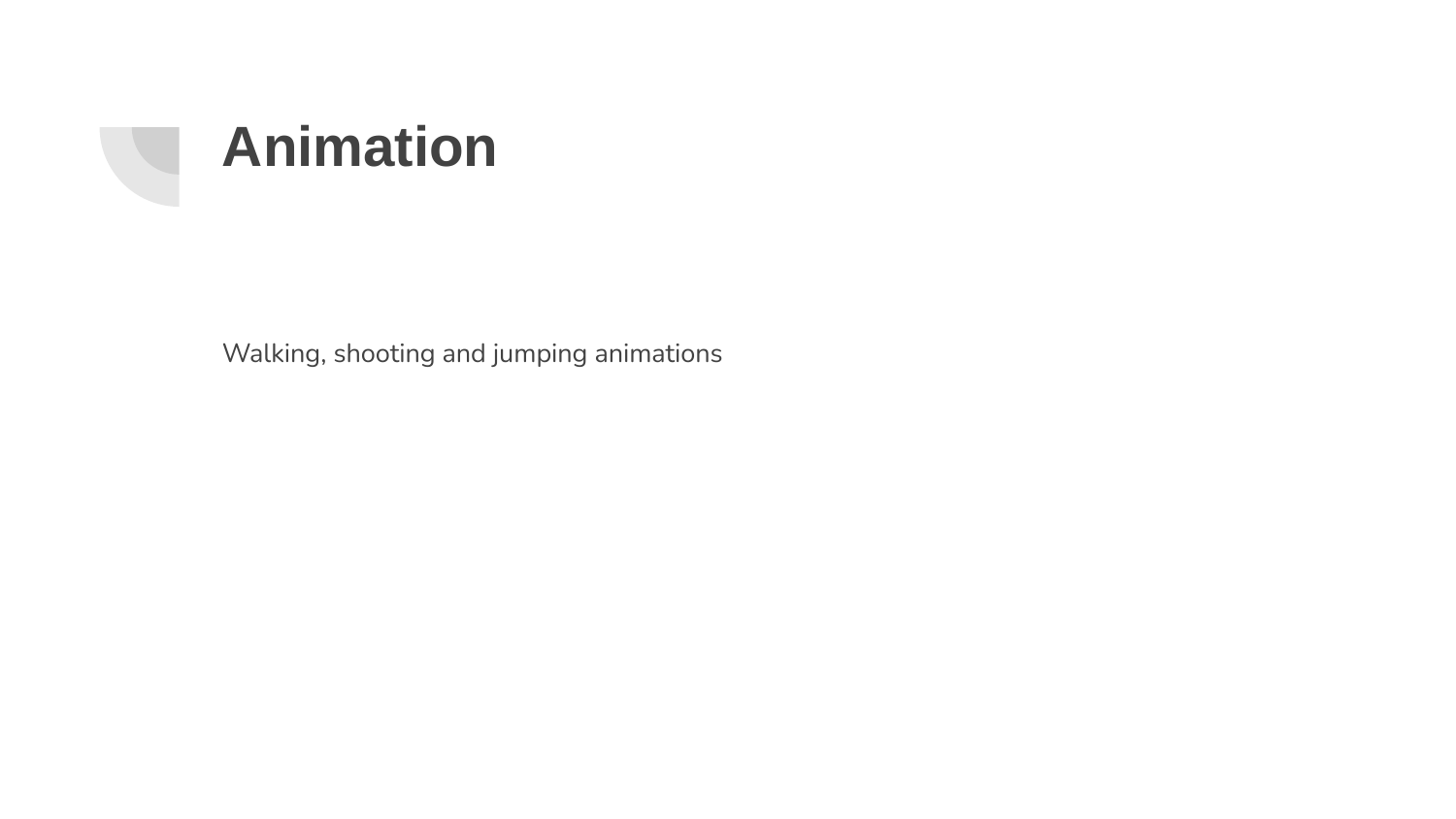

# Animation
Walking, shooting and jumping animations